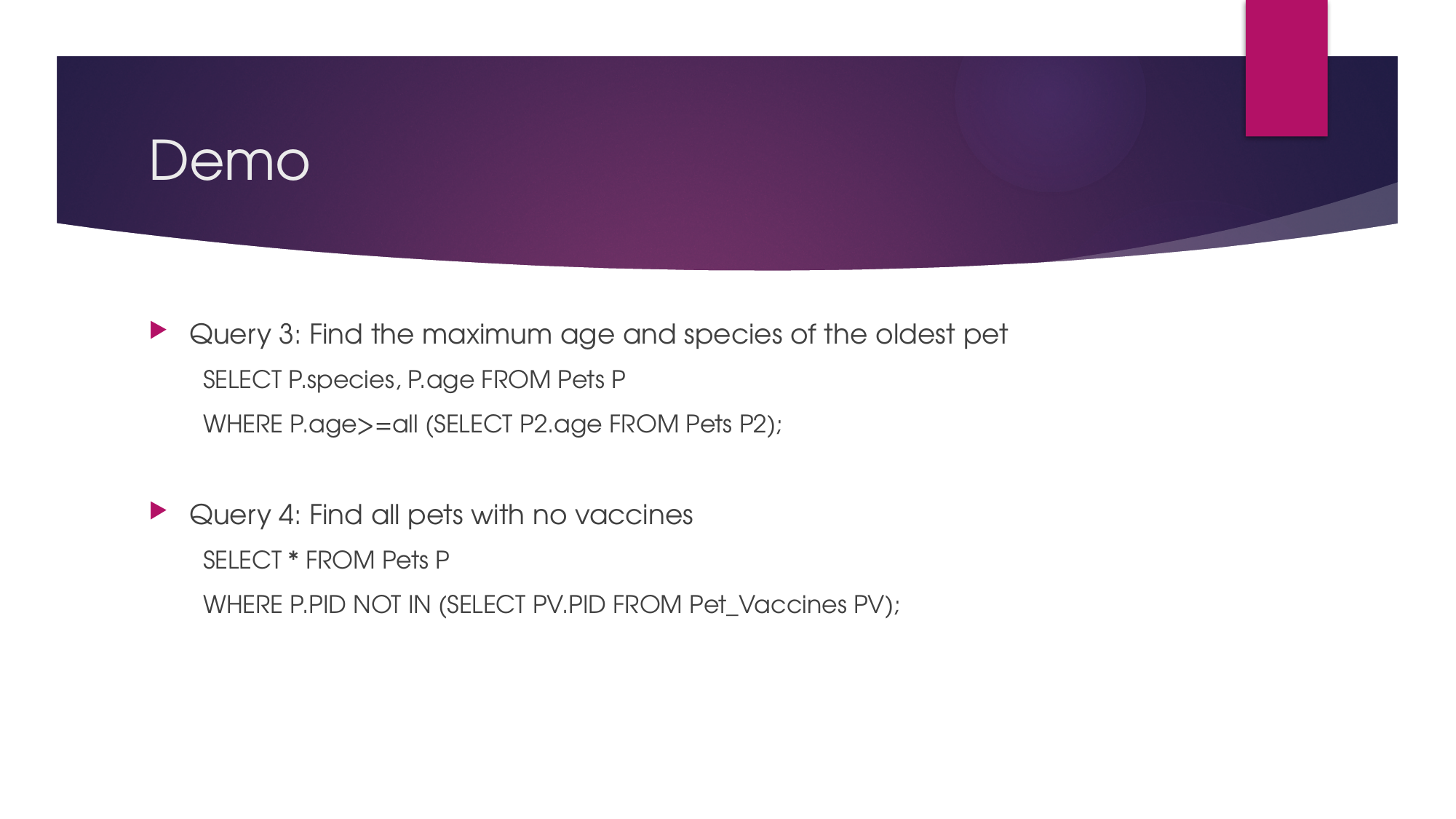

# Demo
Query 3: Find the maximum age and species of the oldest pet
SELECT P.species, P.age FROM Pets P
WHERE P.age>=all (SELECT P2.age FROM Pets P2);

Query 4: Find all pets with no vaccines
SELECT * FROM Pets P
WHERE P.PID NOT IN (SELECT PV.PID FROM Pet_Vaccines PV);